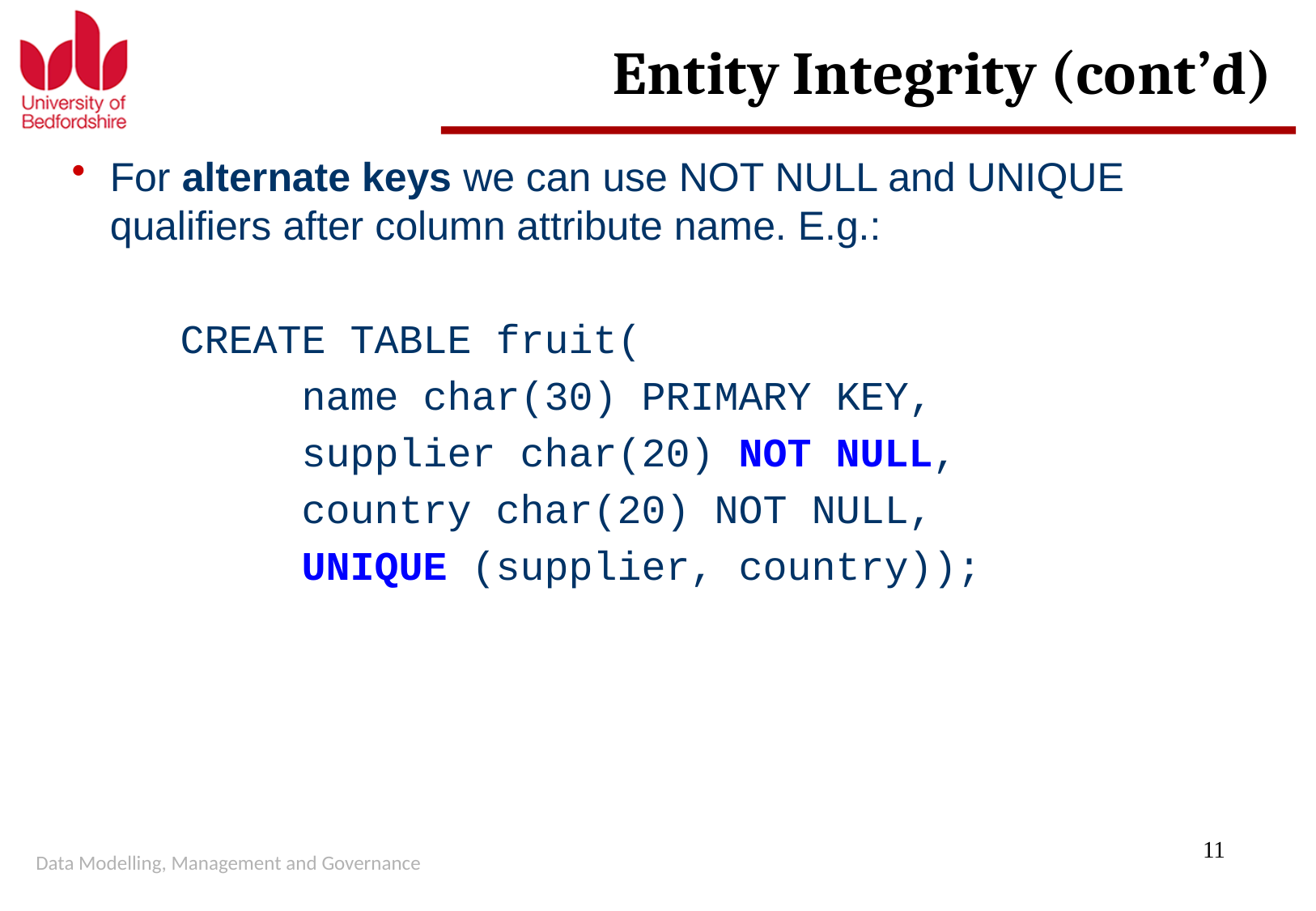

# Entity Integrity (cont’d)
For alternate keys we can use NOT NULL and UNIQUE qualifiers after column attribute name. E.g.:

	CREATE TABLE fruit(
  		name char(30) PRIMARY KEY,
  		supplier char(20) NOT NULL,
  		country char(20) NOT NULL,
  		UNIQUE (supplier, country));

Data Modelling, Management and Governance